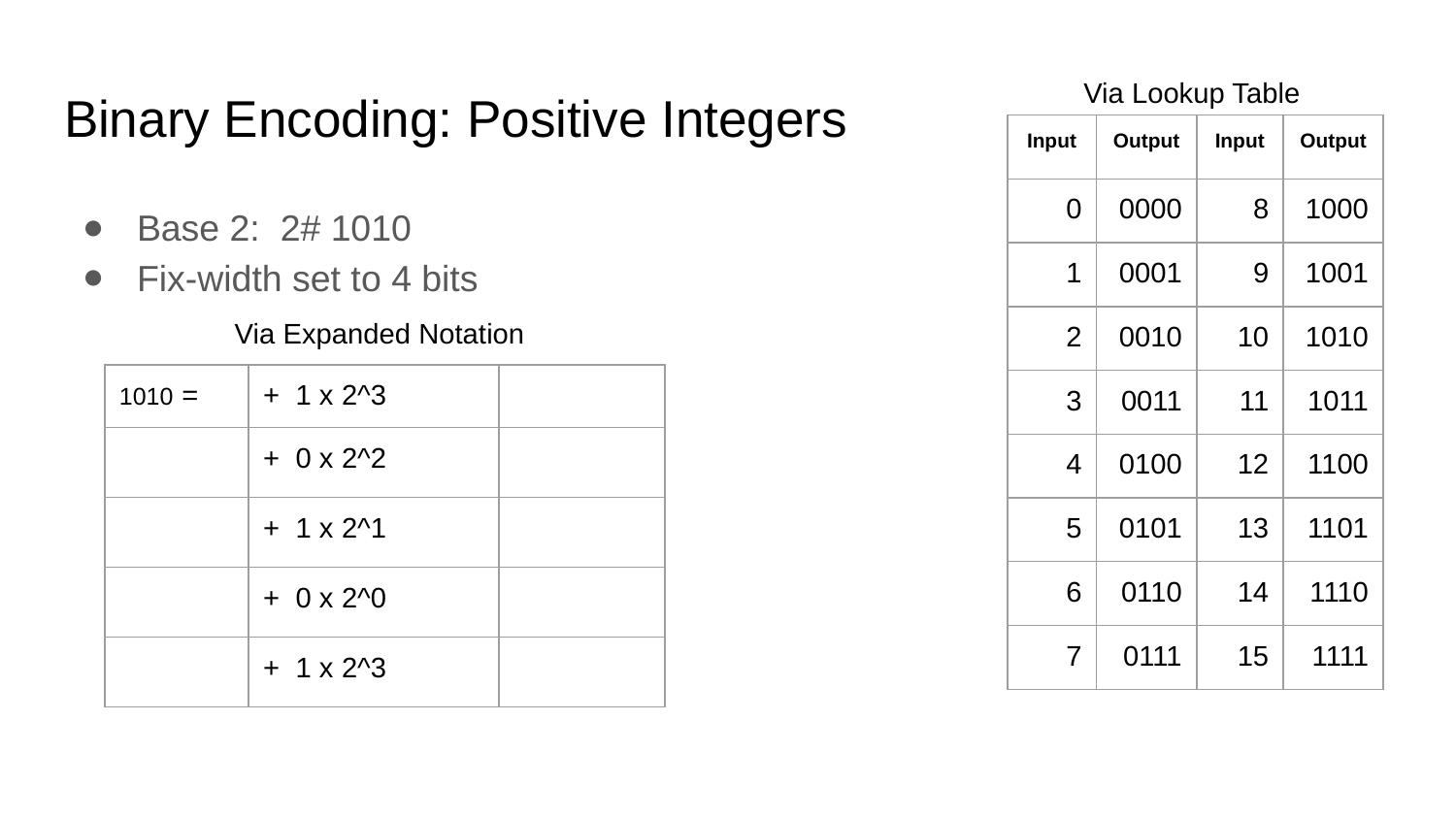

Via Lookup Table
# Binary Encoding: Positive Integers
| Input | Output | Input | Output |
| --- | --- | --- | --- |
| 0 | 0000 | 8 | 1000 |
| 1 | 0001 | 9 | 1001 |
| 2 | 0010 | 10 | 1010 |
| 3 | 0011 | 11 | 1011 |
| 4 | 0100 | 12 | 1100 |
| 5 | 0101 | 13 | 1101 |
| 6 | 0110 | 14 | 1110 |
| 7 | 0111 | 15 | 1111 |
Base 2:  2# 1010
Fix-width set to 4 bits

Via Expanded Notation
| 1010 = | + 1 x 2^3 | 8 |
| --- | --- | --- |
|  | + 0 x 2^2 | 0 |
|  | + 1 x 2^1 | 2 |
|  | + 0 x 2^0 | 0 |
|  | + 1 x 2^3 | 10 |